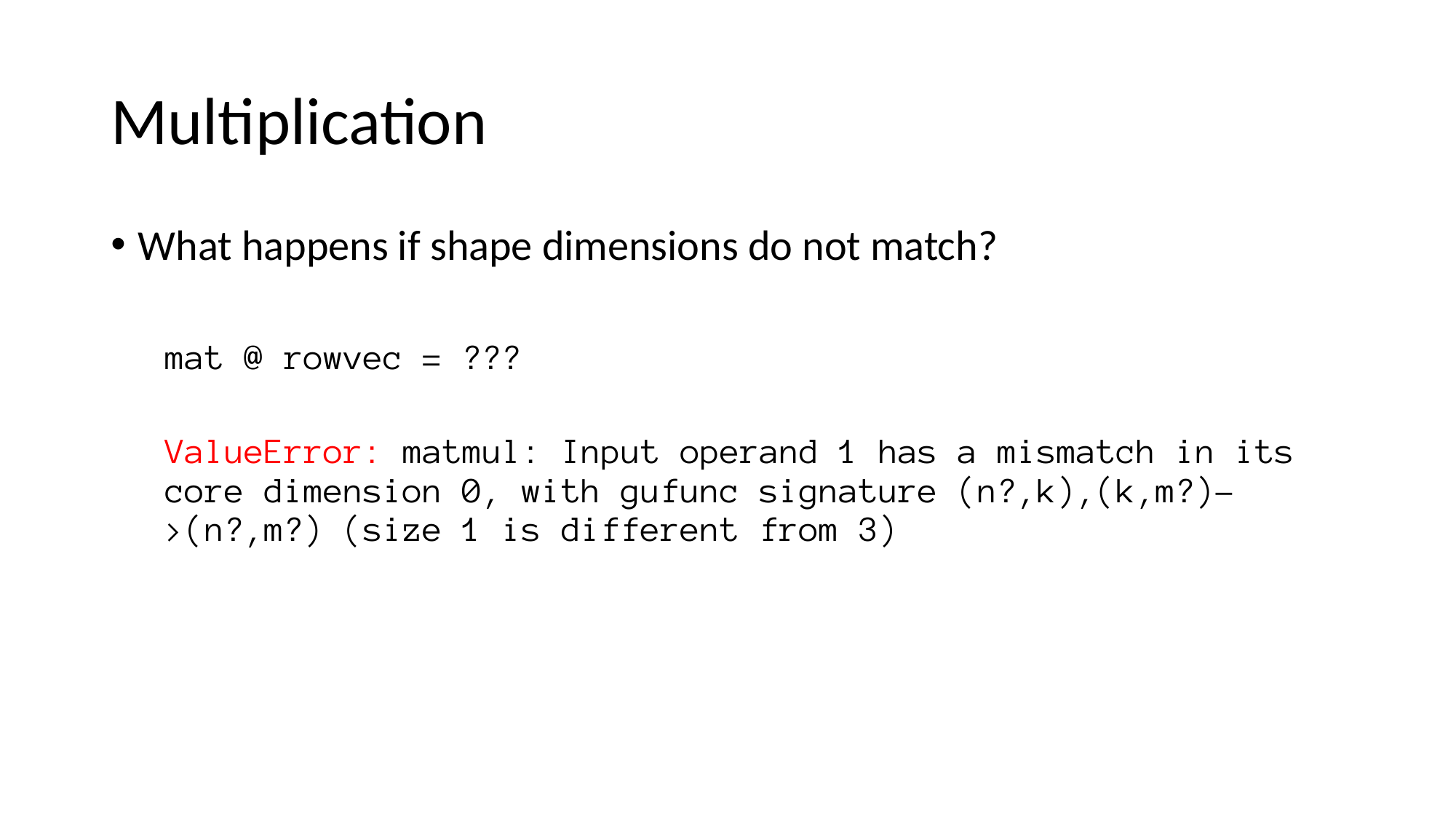

# Multiplication
What happens if shape dimensions do not match?

mat @ rowvec = ???

ValueError: matmul: Input operand 1 has a mismatch in its core dimension 0, with gufunc signature (n?,k),(k,m?)->(n?,m?) (size 1 is different from 3)